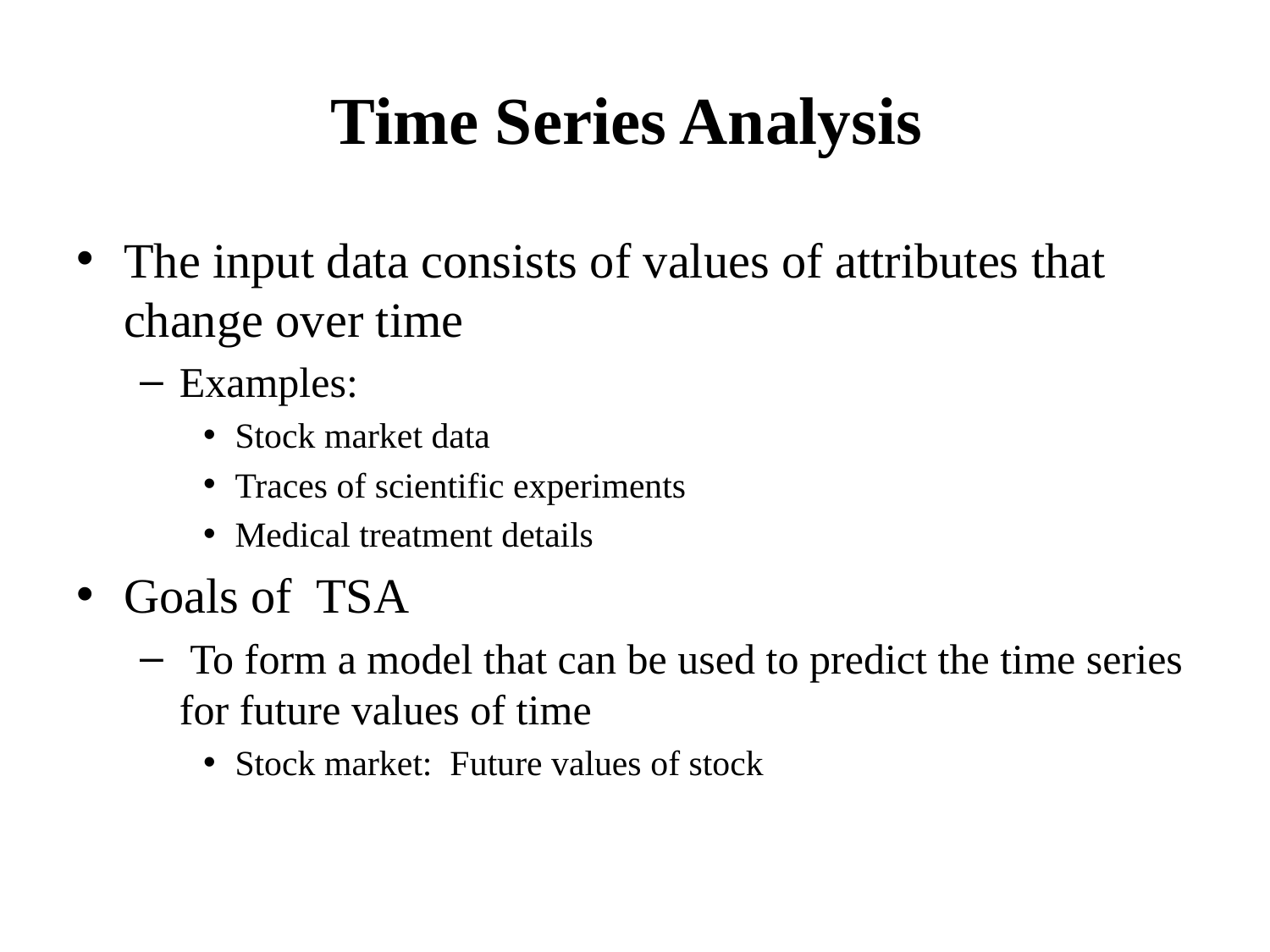

# Time Series Analysis
The input data consists of values of attributes that change over time
Examples:
Stock market data
Traces of scientific experiments
Medical treatment details
Goals of  TSA
 To form a model that can be used to predict the time series for future values of time
Stock market:  Future values of stock